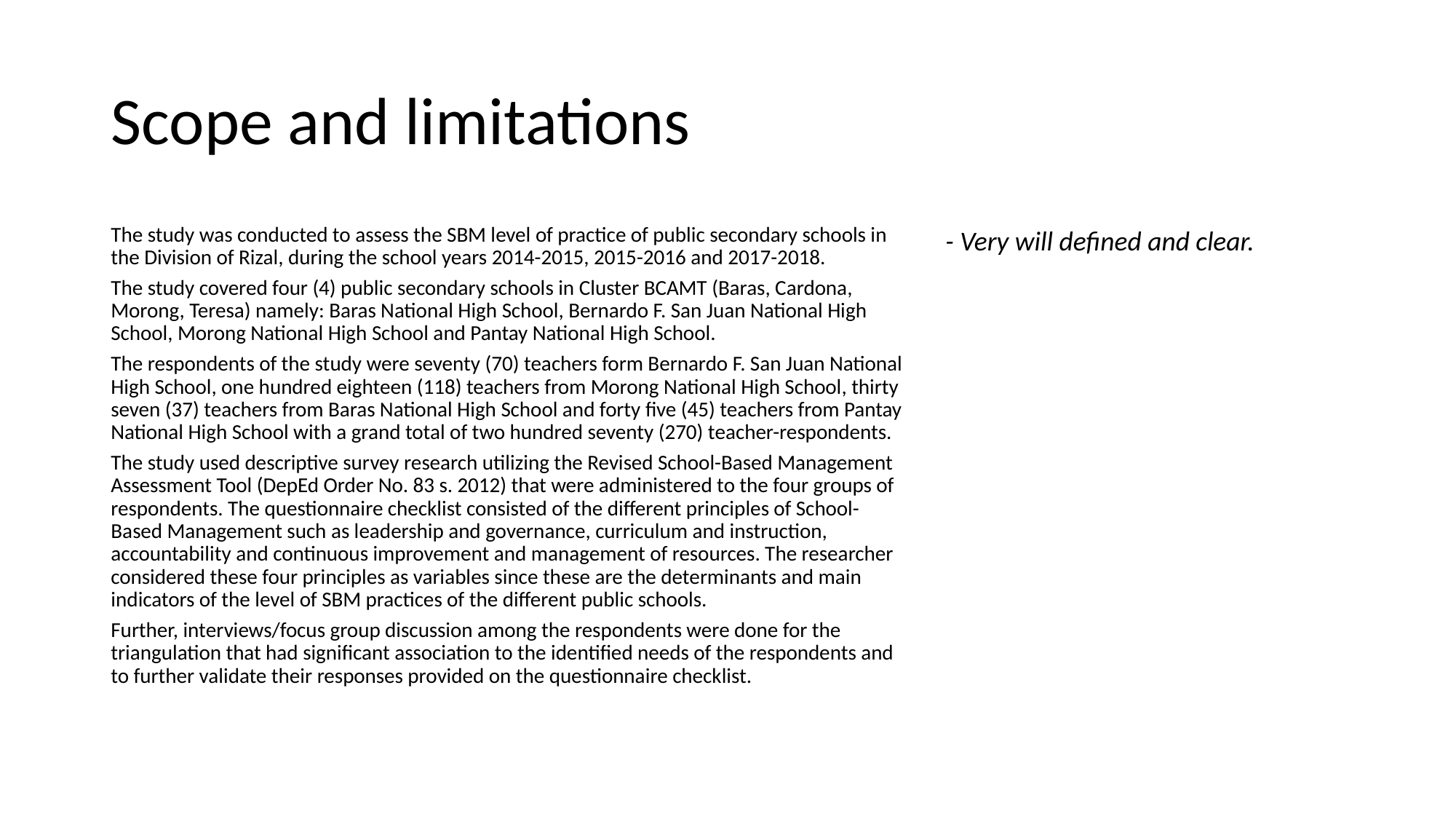

# Scope and limitations
The study was conducted to assess the SBM level of practice of public secondary schools in the Division of Rizal, during the school years 2014-2015, 2015-2016 and 2017-2018.
The study covered four (4) public secondary schools in Cluster BCAMT (Baras, Cardona, Morong, Teresa) namely: Baras National High School, Bernardo F. San Juan National High School, Morong National High School and Pantay National High School.
The respondents of the study were seventy (70) teachers form Bernardo F. San Juan National High School, one hundred eighteen (118) teachers from Morong National High School, thirty seven (37) teachers from Baras National High School and forty five (45) teachers from Pantay National High School with a grand total of two hundred seventy (270) teacher-respondents.
The study used descriptive survey research utilizing the Revised School-Based Management Assessment Tool (DepEd Order No. 83 s. 2012) that were administered to the four groups of respondents. The questionnaire checklist consisted of the different principles of School-Based Management such as leadership and governance, curriculum and instruction, accountability and continuous improvement and management of resources. The researcher considered these four principles as variables since these are the determinants and main indicators of the level of SBM practices of the different public schools.
Further, interviews/focus group discussion among the respondents were done for the triangulation that had significant association to the identified needs of the respondents and to further validate their responses provided on the questionnaire checklist.
- Very will defined and clear.